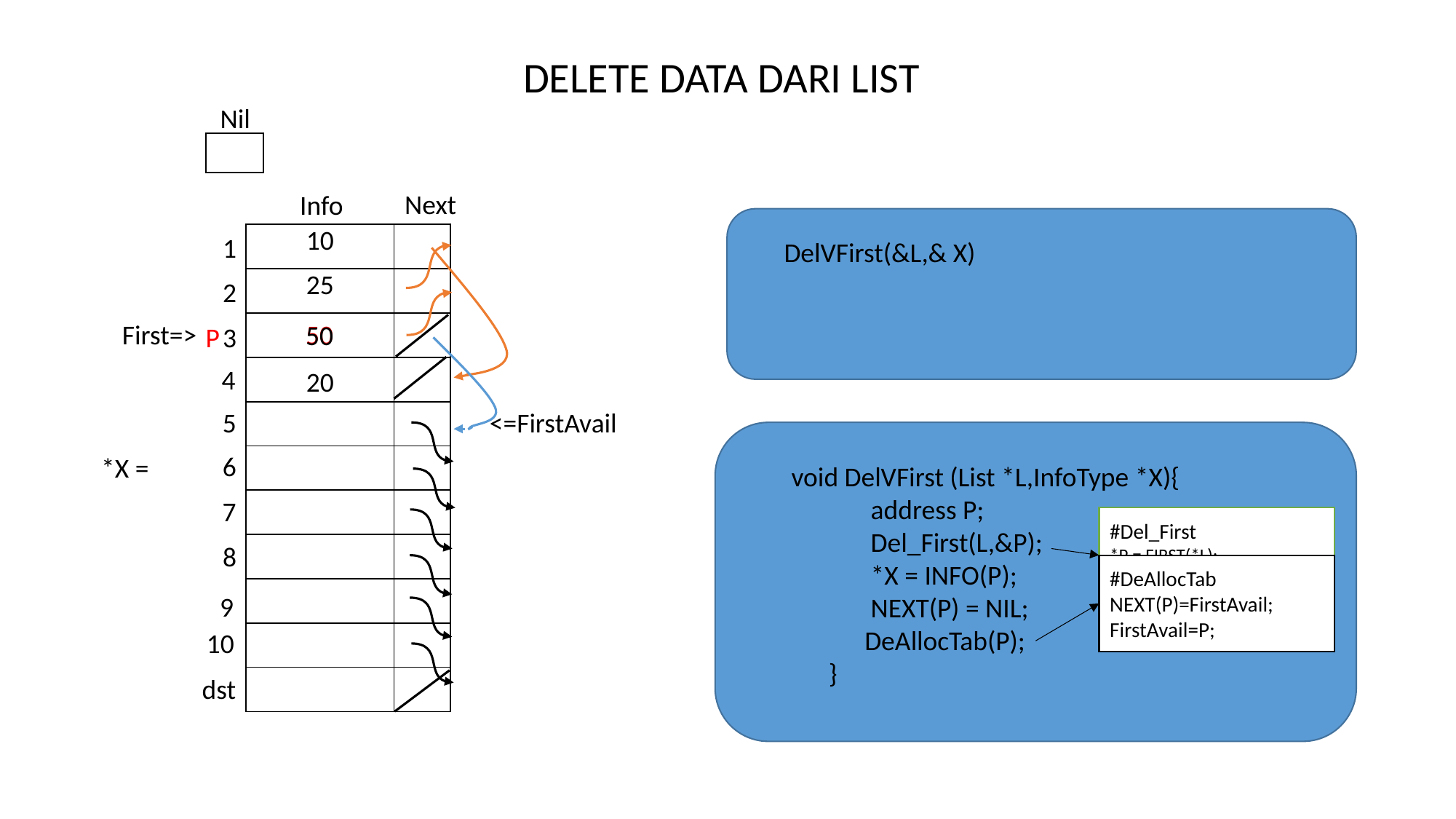

DELETE DATA DARI LIST
Nil

Next
Info

| 10 |  |
| --- | --- |
| 25 |  |
|  |  |
|  |  |
|  |  |
|  |  |
|  |  |
|  |  |
|  |  |
|  |  |
|  |  |
1
DelVFirst(&L,& X)

2
50
First=>
50
P
3

4
20
<=FirstAvail
5

6
*X =
void DelVFirst (List *L,InfoType *X){
    address P;
    Del_First(L,&P);
    *X = INFO(P);
    NEXT(P) = NIL;
   DeAllocTab(P);
      }
7
#Del_First
*P = FIRST(*L);
FIRST(*L) = NEXT(FIRST(*L));
8
#DeAllocTab
NEXT(P)=FirstAvail;
FirstAvail=P;
9
10
dst